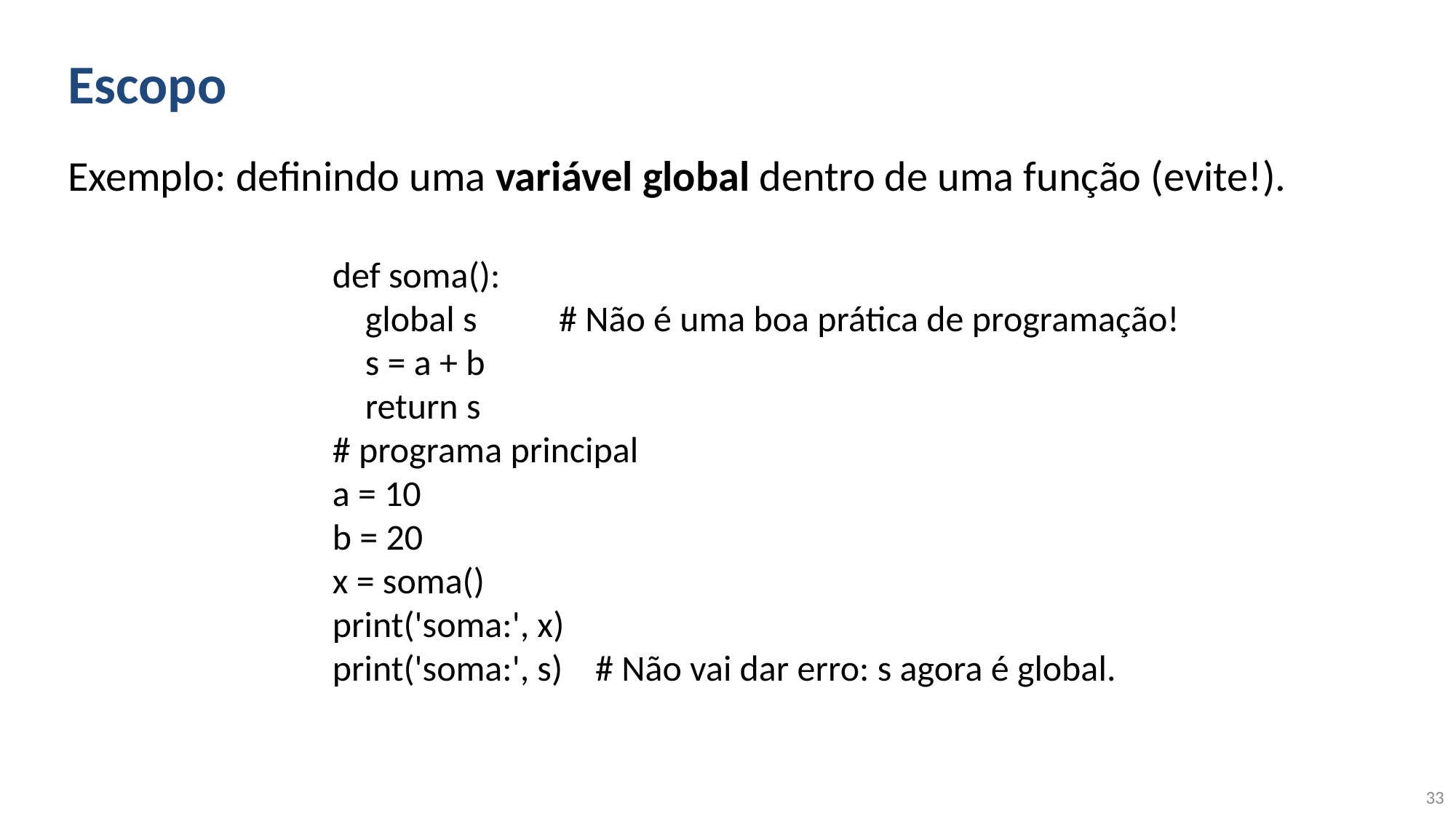

# Escopo
Exemplo: definindo uma variável global dentro de uma função (evite!).

def soma():
    global s          # Não é uma boa prática de programação!
    s = a + b
    return s
# programa principal
a = 10
b = 20
x = soma()
print('soma:', x)
print('soma:', s)    # Não vai dar erro: s agora é global.
33